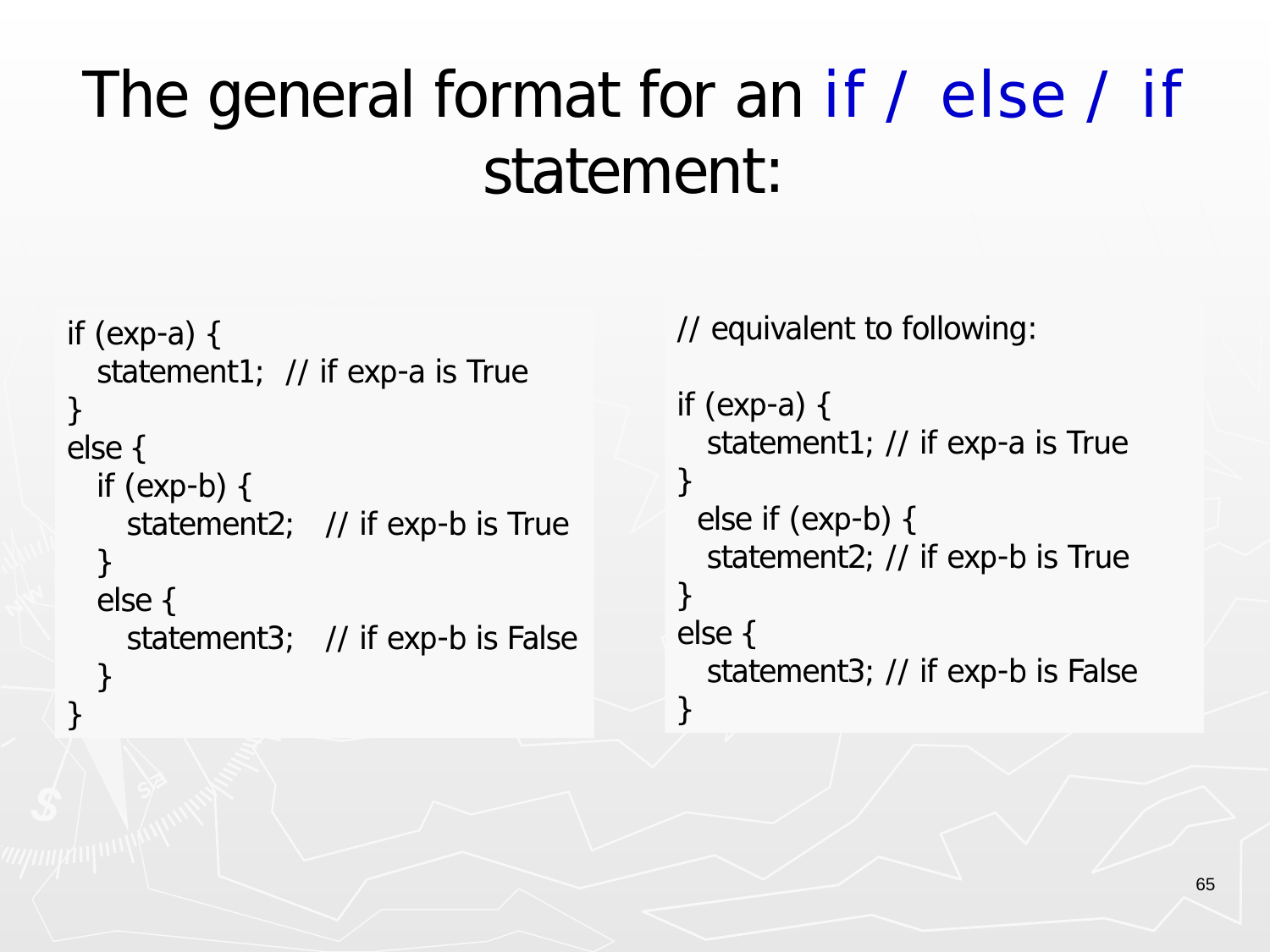

# The general format for an if / else / if statement:
// equivalent to following:

if (exp-a) {
   statement1; // if exp-a is True
}
  else if (exp-b) {
   statement2; // if exp-b is True
}
else {
   statement3; // if exp-b is False
}
if (exp-a) {
   statement1;  // if exp-a is True
}
else {
   if (exp-b) {
      statement2;   // if exp-b is True
   }
   else {
      statement3;   // if exp-b is False
   }
}
65